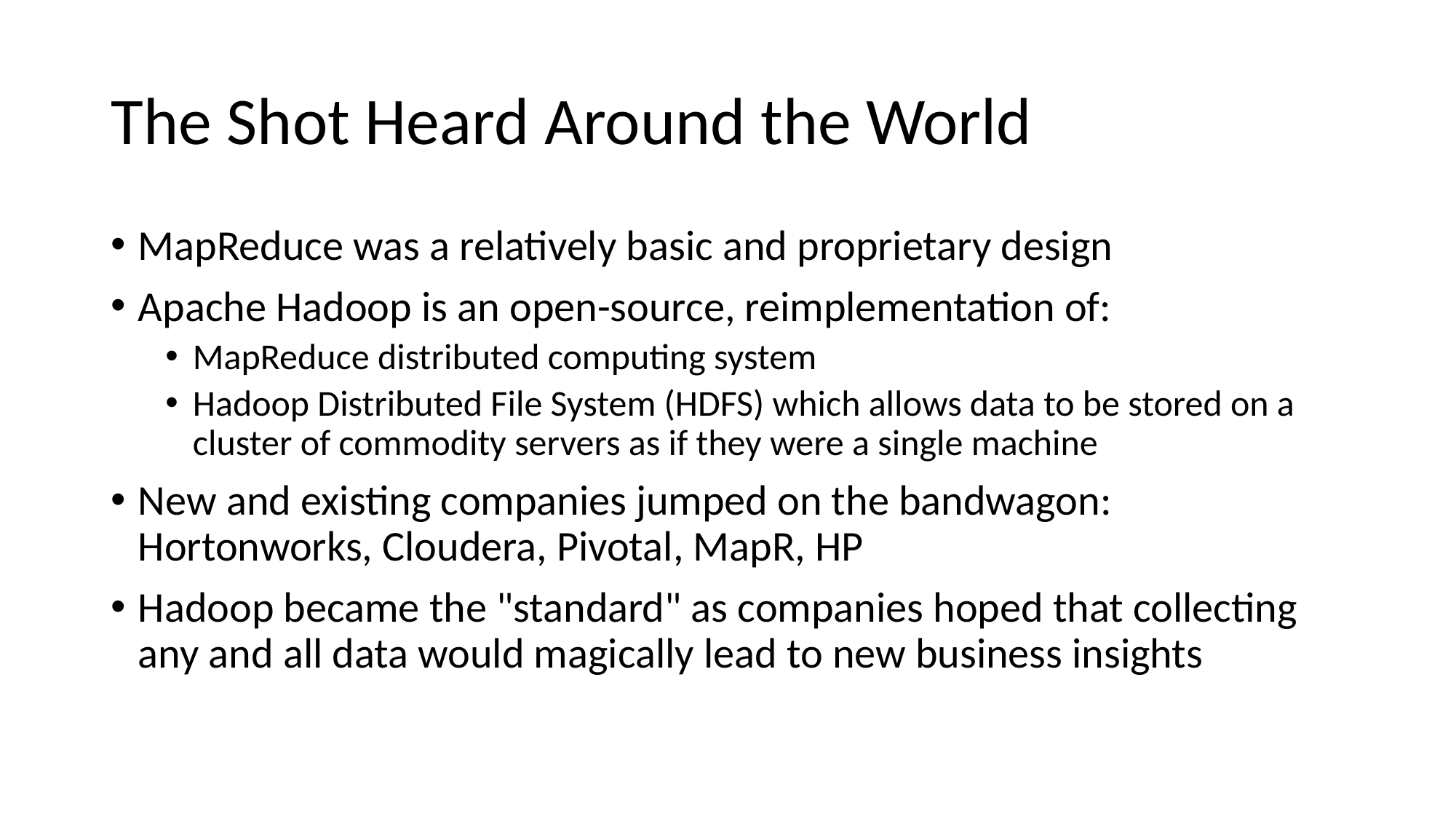

# The Shot Heard Around the World
MapReduce was a relatively basic and proprietary design
Apache Hadoop is an open-source, reimplementation of:
MapReduce distributed computing system
Hadoop Distributed File System (HDFS) which allows data to be stored on a cluster of commodity servers as if they were a single machine
New and existing companies jumped on the bandwagon: Hortonworks, Cloudera, Pivotal, MapR, HP
Hadoop became the "standard" as companies hoped that collecting any and all data would magically lead to new business insights